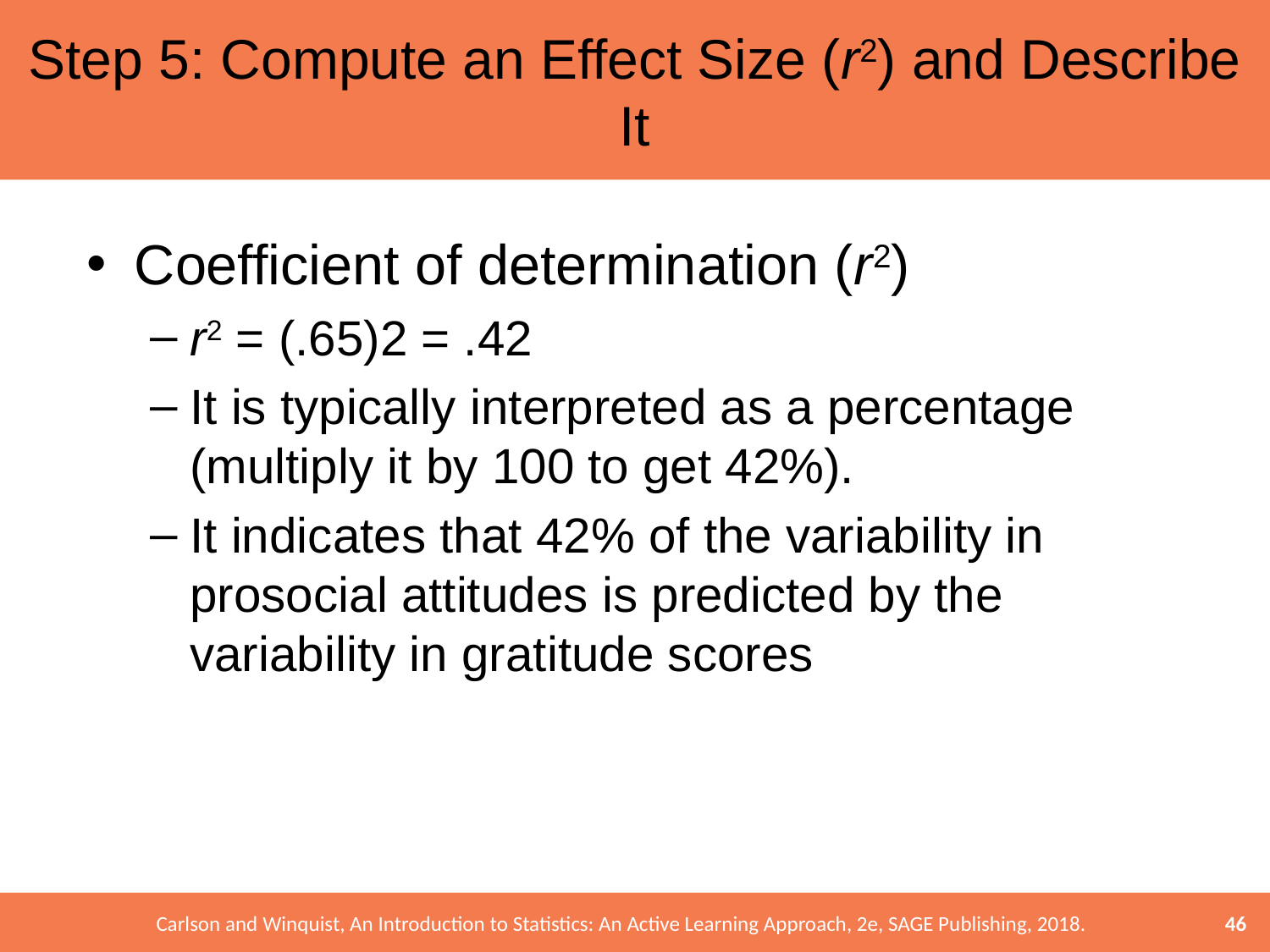

# Step 5: Compute an Effect Size (r2) and Describe It
Coefficient of determination (r2)
r2 = (.65)2 = .42
It is typically interpreted as a percentage (multiply it by 100 to get 42%).
It indicates that 42% of the variability in prosocial attitudes is predicted by the variability in gratitude scores

46
Carlson and Winquist, An Introduction to Statistics: An Active Learning Approach, 2e, SAGE Publishing, 2018.